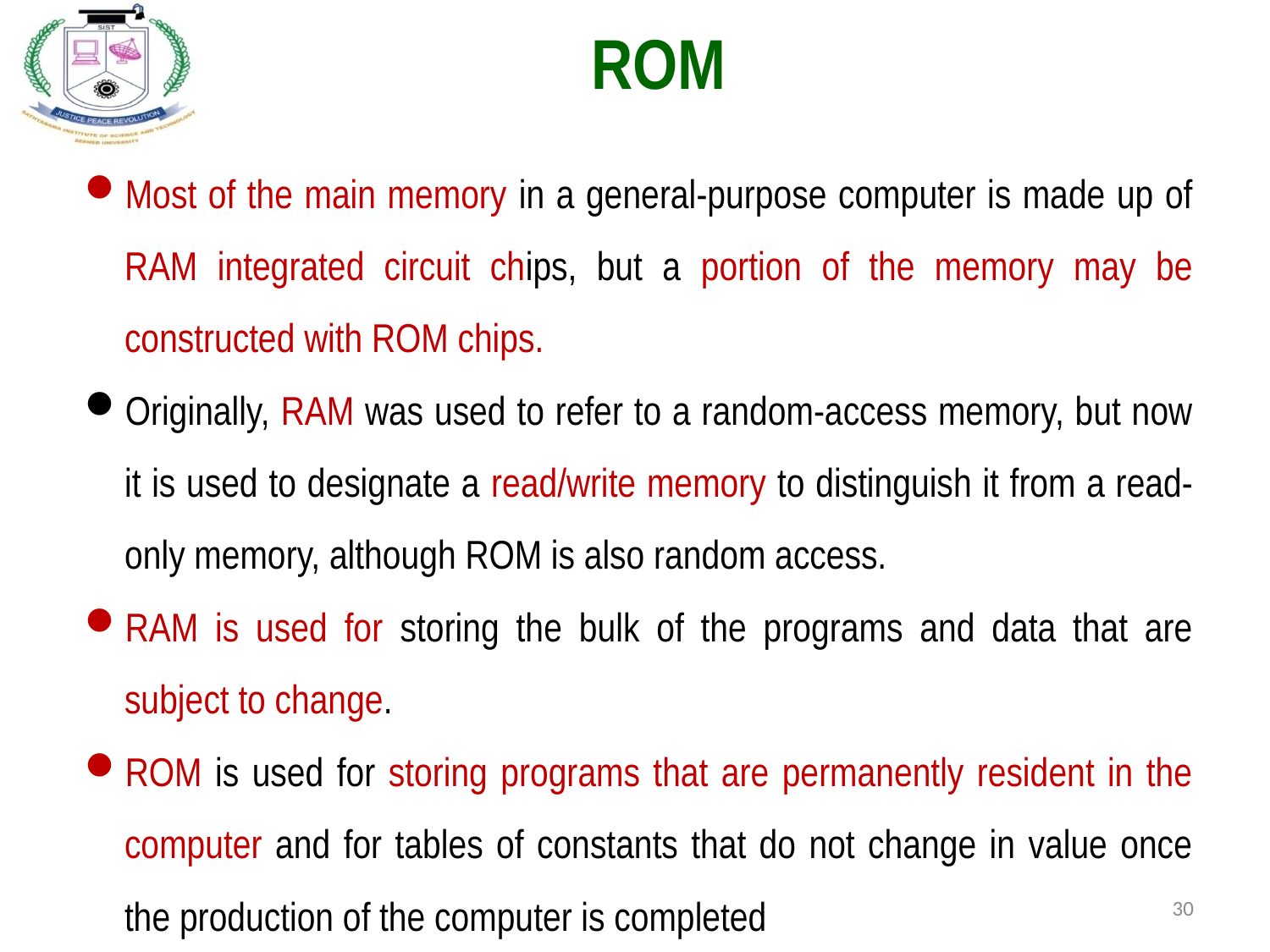

# ROM
Most of the main memory in a general-purpose computer is made up of RAM integrated circuit chips, but a portion of the memory may be constructed with ROM chips.
Originally, RAM was used to refer to a random-access memory, but now it is used to designate a read/write memory to distinguish it from a read-only memory, although ROM is also random access.
RAM is used for storing the bulk of the programs and data that are subject to change.
ROM is used for storing programs that are permanently resident in the computer and for tables of constants that do not change in value once the production of the computer is completed
30